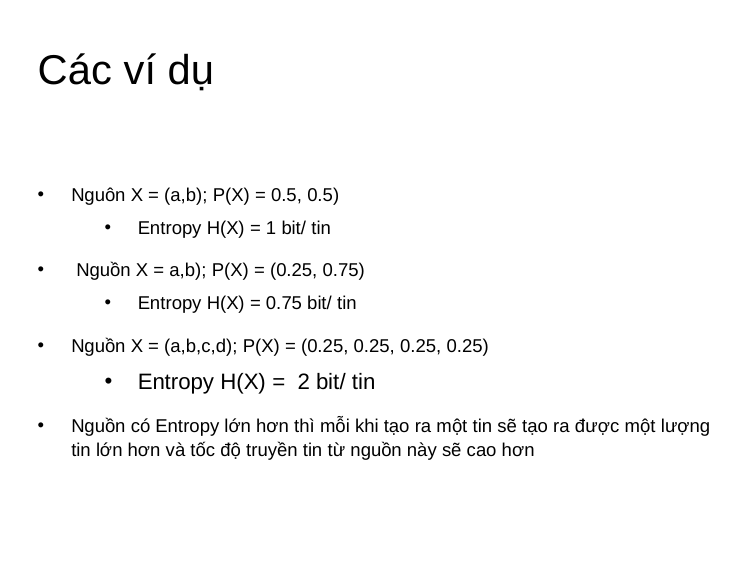

# Các ví dụ
Nguôn X = (a,b); P(X) = 0.5, 0.5)
Entropy H(X) = 1 bit/ tin
 Nguồn X = a,b); P(X) = (0.25, 0.75)
Entropy H(X) = 0.75 bit/ tin
Nguồn X = (a,b,c,d); P(X) = (0.25, 0.25, 0.25, 0.25)
Entropy H(X) =  2 bit/ tin
Nguồn có Entropy lớn hơn thì mỗi khi tạo ra một tin sẽ tạo ra được một lượng tin lớn hơn và tốc độ truyền tin từ nguồn này sẽ cao hơn